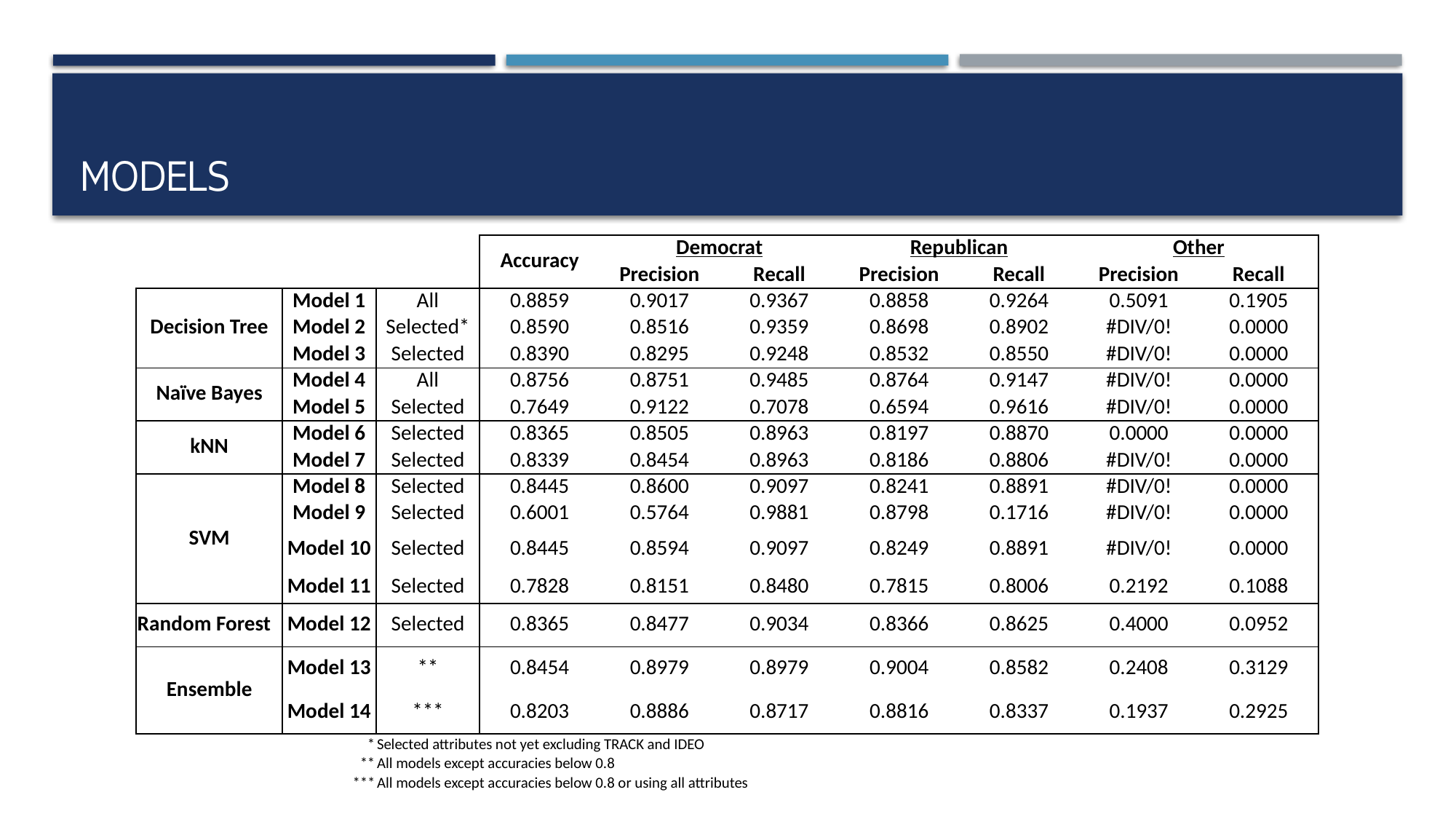

# Models
|  |  |  | Accuracy | Democrat |  | Republican |  | Other |  |
| --- | --- | --- | --- | --- | --- | --- | --- | --- | --- |
|  |  |  |  | Precision | Recall | Precision | Recall | Precision | Recall |
| Decision Tree | Model 1 | All | 0.8859 | 0.9017 | 0.9367 | 0.8858 | 0.9264 | 0.5091 | 0.1905 |
|  | Model 2 | Selected\* | 0.8590 | 0.8516 | 0.9359 | 0.8698 | 0.8902 | #DIV/0! | 0.0000 |
|  | Model 3 | Selected | 0.8390 | 0.8295 | 0.9248 | 0.8532 | 0.8550 | #DIV/0! | 0.0000 |
| Naïve Bayes | Model 4 | All | 0.8756 | 0.8751 | 0.9485 | 0.8764 | 0.9147 | #DIV/0! | 0.0000 |
|  | Model 5 | Selected | 0.7649 | 0.9122 | 0.7078 | 0.6594 | 0.9616 | #DIV/0! | 0.0000 |
| kNN | Model 6 | Selected | 0.8365 | 0.8505 | 0.8963 | 0.8197 | 0.8870 | 0.0000 | 0.0000 |
|  | Model 7 | Selected | 0.8339 | 0.8454 | 0.8963 | 0.8186 | 0.8806 | #DIV/0! | 0.0000 |
| SVM | Model 8 | Selected | 0.8445 | 0.8600 | 0.9097 | 0.8241 | 0.8891 | #DIV/0! | 0.0000 |
|  | Model 9 | Selected | 0.6001 | 0.5764 | 0.9881 | 0.8798 | 0.1716 | #DIV/0! | 0.0000 |
|  | Model 10 | Selected | 0.8445 | 0.8594 | 0.9097 | 0.8249 | 0.8891 | #DIV/0! | 0.0000 |
|  | Model 11 | Selected | 0.7828 | 0.8151 | 0.8480 | 0.7815 | 0.8006 | 0.2192 | 0.1088 |
| Random Forest | Model 12 | Selected | 0.8365 | 0.8477 | 0.9034 | 0.8366 | 0.8625 | 0.4000 | 0.0952 |
| Ensemble | Model 13 | \*\* | 0.8454 | 0.8979 | 0.8979 | 0.9004 | 0.8582 | 0.2408 | 0.3129 |
|  | Model 14 | \*\*\* | 0.8203 | 0.8886 | 0.8717 | 0.8816 | 0.8337 | 0.1937 | 0.2925 |
|  | \* | Selected attributes not yet excluding TRACK and IDEO |  |  |  |  |  |  |  |
|  | \*\* | All models except accuracies below 0.8 |  |  |  |  |  |  |  |
|  | \*\*\* | All models except accuracies below 0.8 or using all attributes |  |  |  |  |  |  |  |